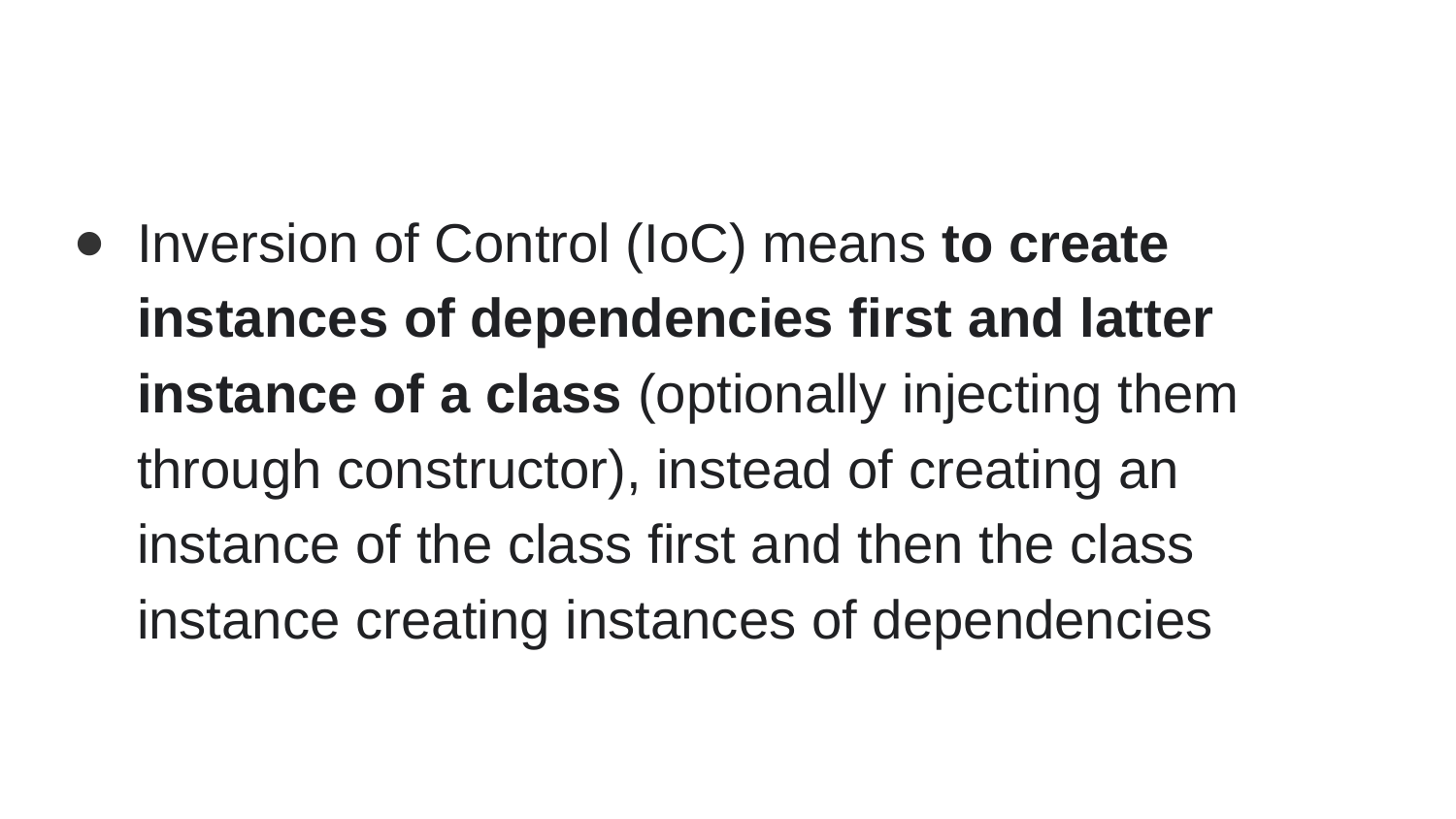

Inversion of Control (IoC) means to create instances of dependencies first and latter instance of a class (optionally injecting them through constructor), instead of creating an instance of the class first and then the class instance creating instances of dependencies